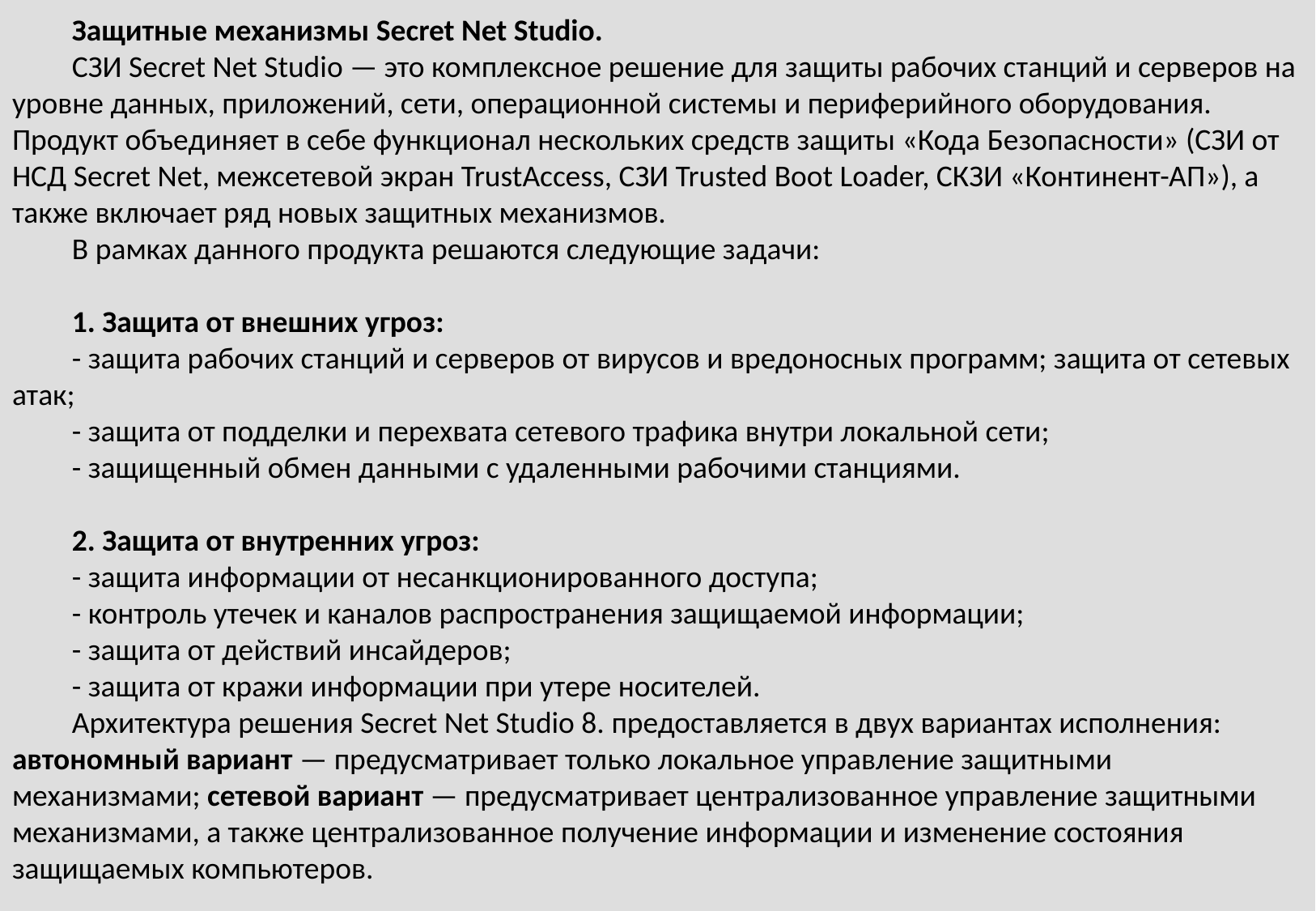

Защитные механизмы Secret Net Studio.
СЗИ Secret Net Studio — это комплексное решение для защиты рабочих станций и серверов на уровне данных, приложений, сети, операционной системы и периферийного оборудования. Продукт объединяет в себе функционал нескольких средств защиты «Кода Безопасности» (СЗИ от НСД Secret Net, межсетевой экран TrustAccess, СЗИ Trusted Boot Loader, СКЗИ «Континент-АП»), а также включает ряд новых защитных механизмов.
В рамках данного продукта решаются следующие задачи:

1. Защита от внешних угроз:
- защита рабочих станций и серверов от вирусов и вредоносных программ; защита от сетевых атак;
- защита от подделки и перехвата сетевого трафика внутри локальной сети;
- защищенный обмен данными с удаленными рабочими станциями.

2. Защита от внутренних угроз:
- защита информации от несанкционированного доступа;
- контроль утечек и каналов распространения защищаемой информации;
- защита от действий инсайдеров;
- защита от кражи информации при утере носителей.
Архитектура решения Secret Net Studio 8. предоставляется в двух вариантах исполнения: автономный вариант — предусматривает только локальное управление защитными механизмами; сетевой вариант — предусматривает централизованное управление защитными механизмами, а также централизованное получение информации и изменение состояния защищаемых компьютеров.
18